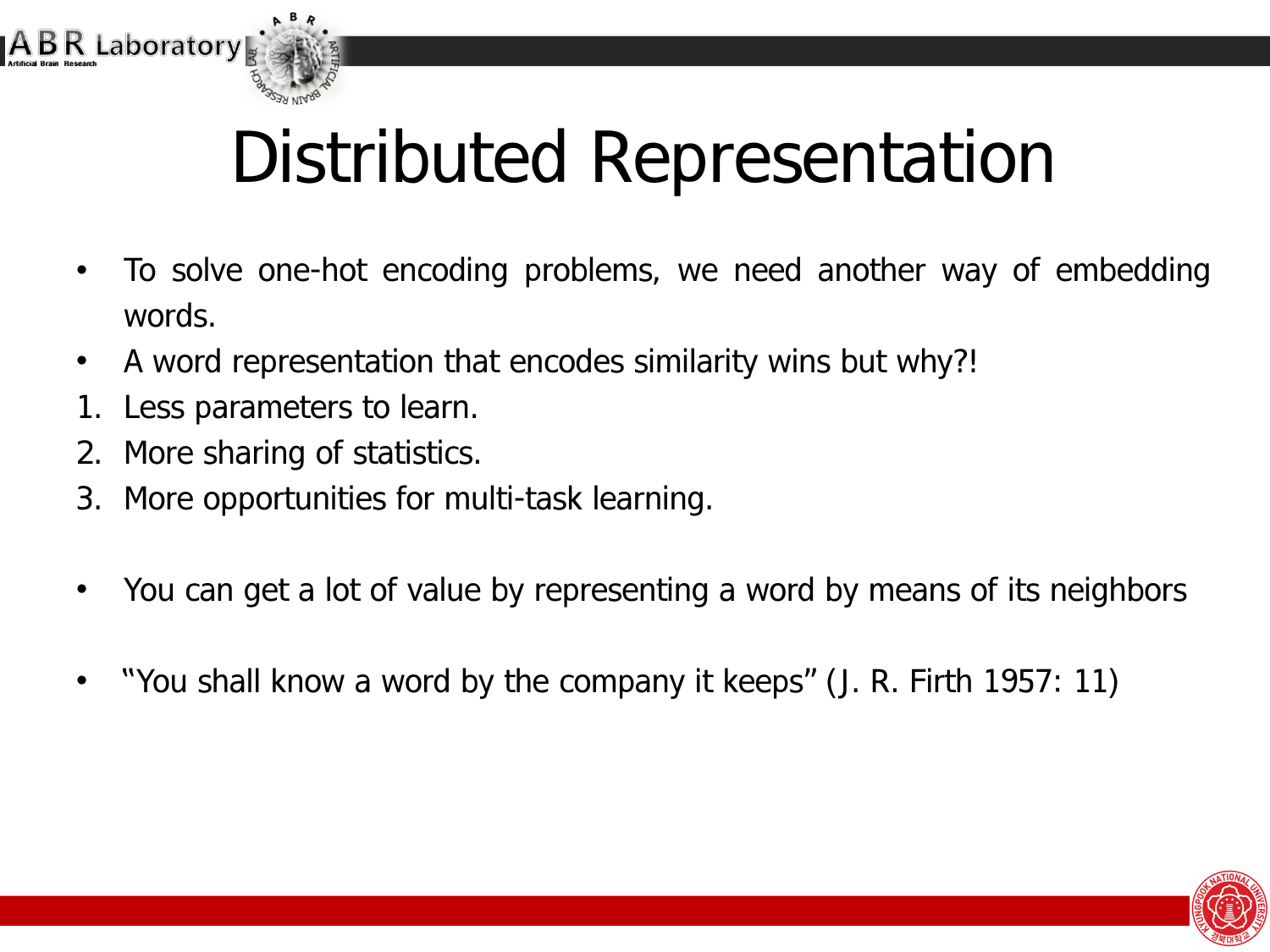

# Distributed Representation
To solve one-hot encoding problems, we need another way of embedding words.
A word representation that encodes similarity wins but why?!
Less parameters to learn.
More sharing of statistics.
More opportunities for multi-task learning.

You can get a lot of value by representing a word by means of its neighbors

“You shall know a word by the company it keeps” (J. R. Firth 1957: 11)